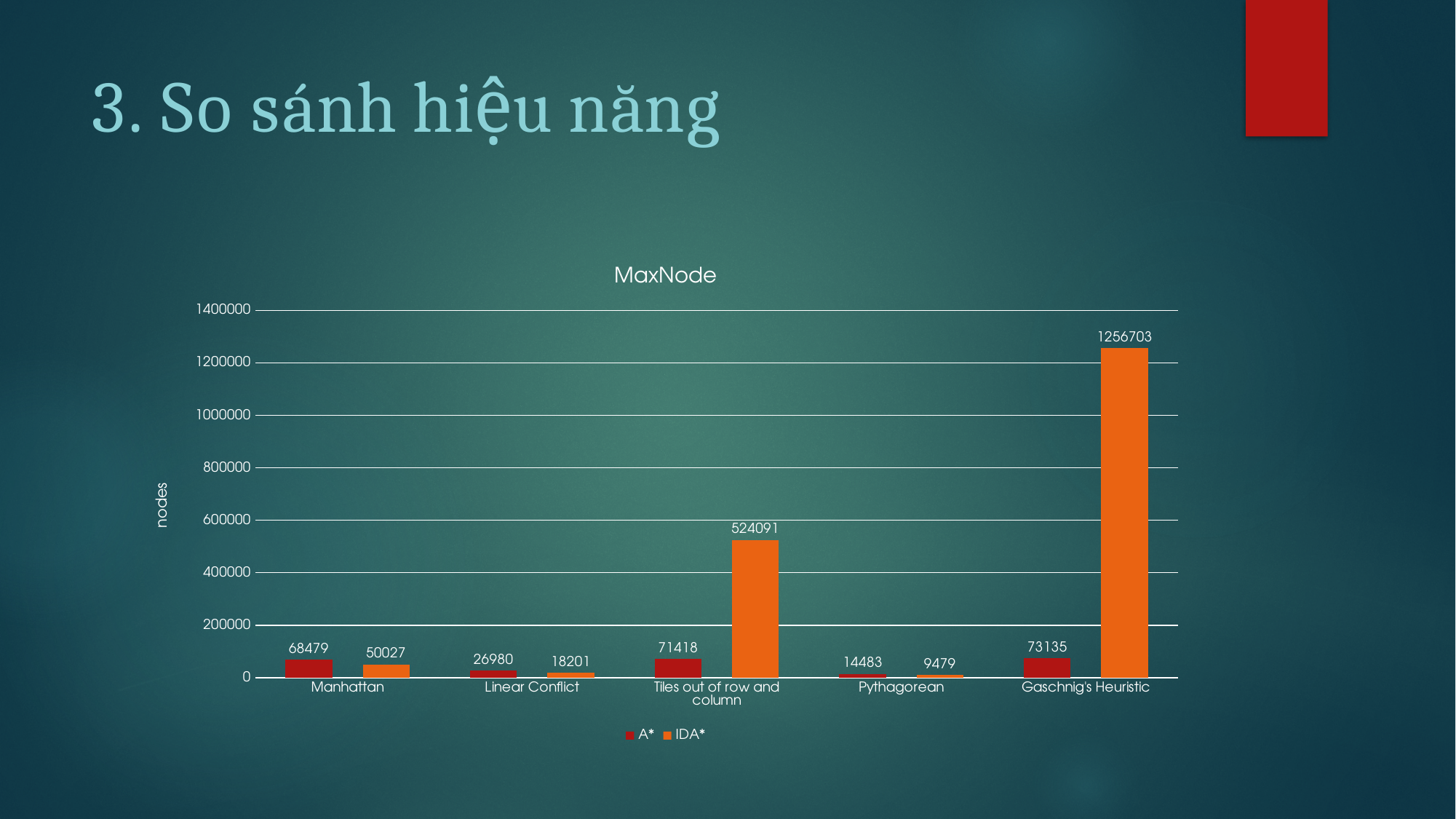

# 3. So sánh hiệu năng

### Chart: MaxNode

| Category | A* | IDA* |
|---|---|---|
| Manhattan | 68479.0 | 50027.0 |
| Linear Conflict | 26980.0 | 18201.0 |
| Tiles out of row and column | 71418.0 | 524091.0 |
| Pythagorean | 14483.0 | 9479.0 |
| Gaschnig's Heuristic | 73135.0 | 1256703.0 |